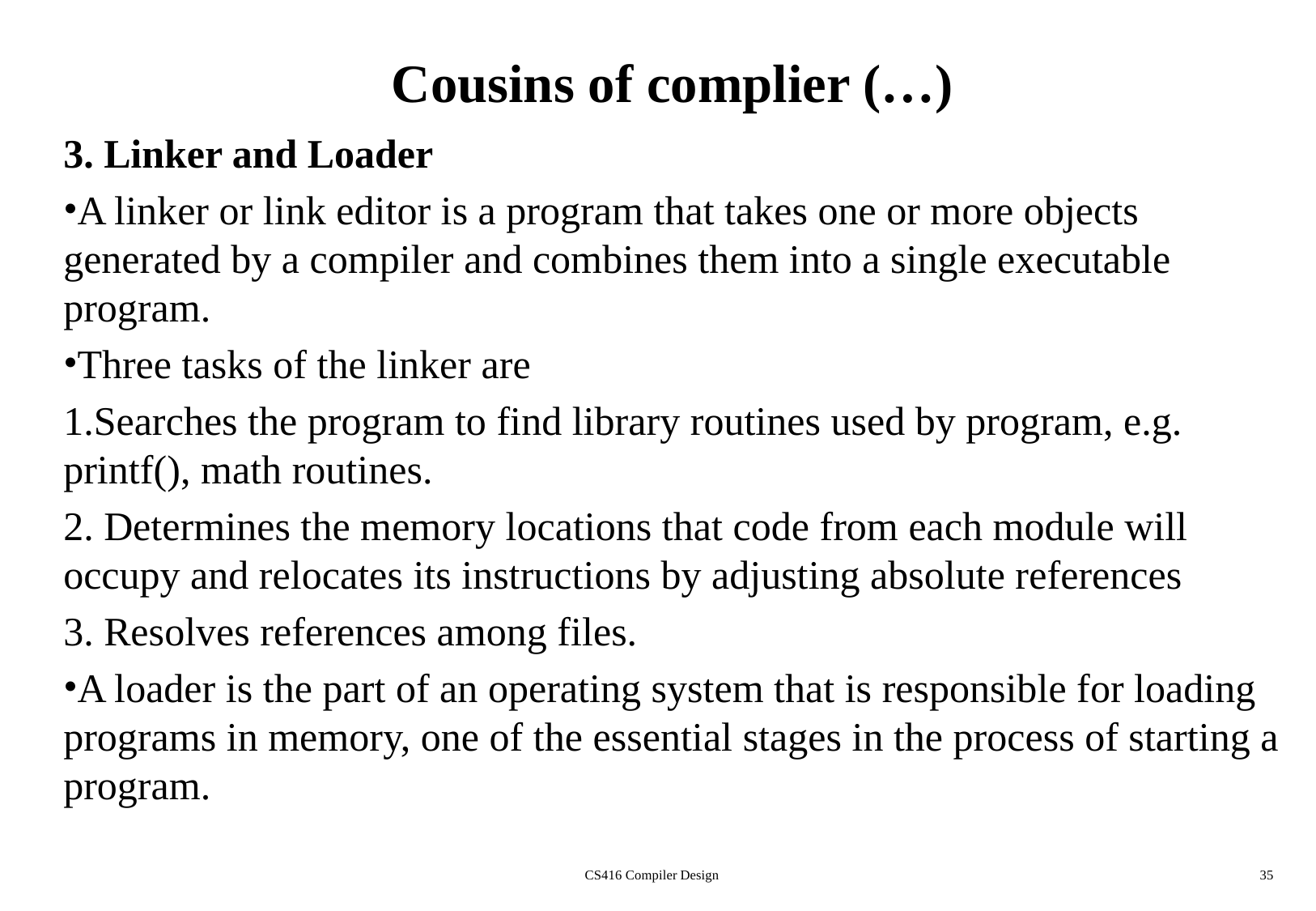

# Cousins of complier (…)
3. Linker and Loader
A linker or link editor is a program that takes one or more objects generated by a compiler and combines them into a single executable program.
Three tasks of the linker are
1.Searches the program to find library routines used by program, e.g. printf(), math routines.
2. Determines the memory locations that code from each module will occupy and relocates its instructions by adjusting absolute references
3. Resolves references among files.
A loader is the part of an operating system that is responsible for loading programs in memory, one of the essential stages in the process of starting a program.

CS416 Compiler Design
35